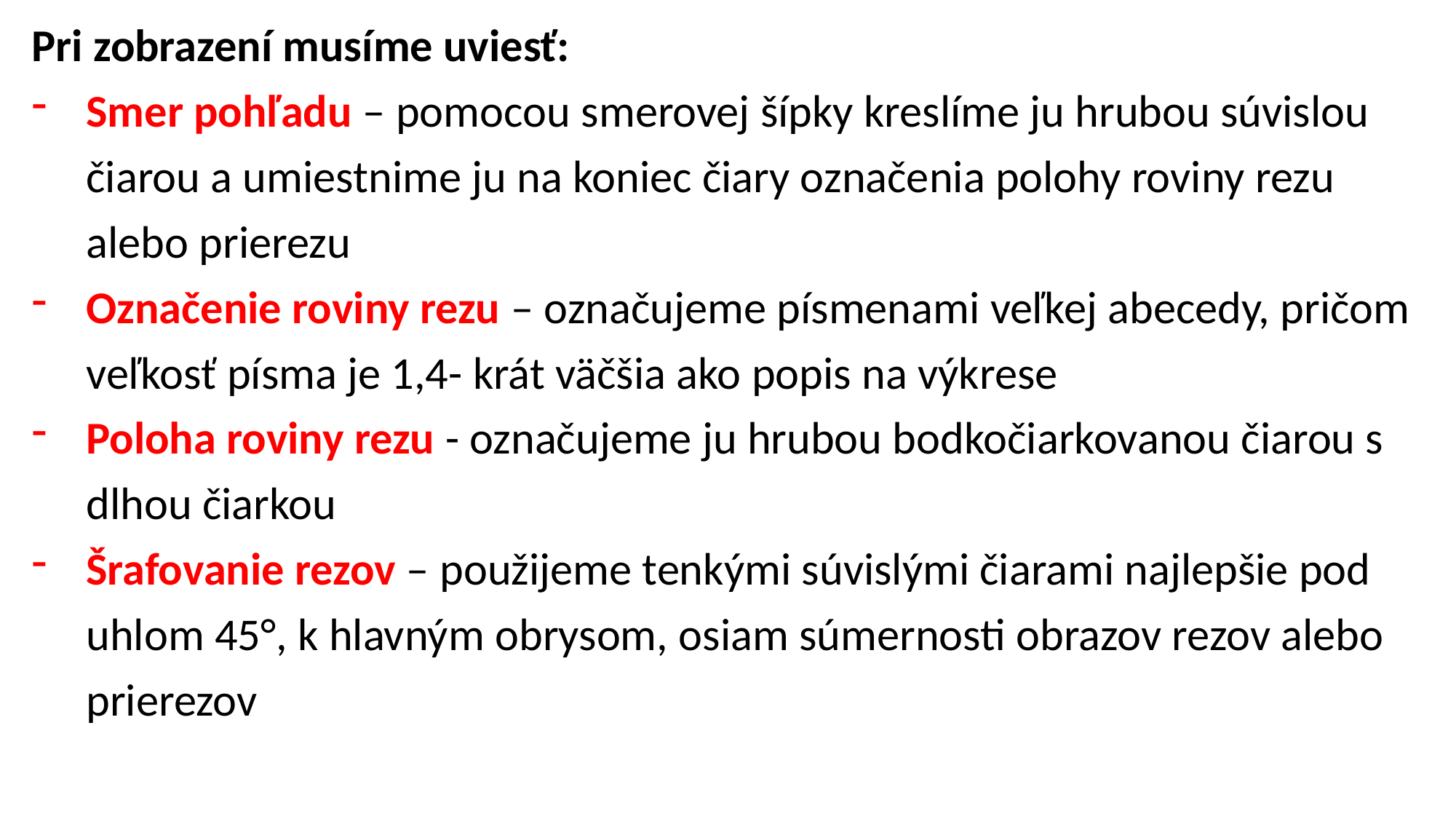

Pri zobrazení musíme uviesť:
Smer pohľadu – pomocou smerovej šípky kreslíme ju hrubou súvislou čiarou a umiestnime ju na koniec čiary označenia polohy roviny rezu alebo prierezu
Označenie roviny rezu – označujeme písmenami veľkej abecedy, pričom veľkosť písma je 1,4- krát väčšia ako popis na výkrese
Poloha roviny rezu - označujeme ju hrubou bodkočiarkovanou čiarou s dlhou čiarkou
Šrafovanie rezov – použijeme tenkými súvislými čiarami najlepšie pod uhlom 45°, k hlavným obrysom, osiam súmernosti obrazov rezov alebo prierezov